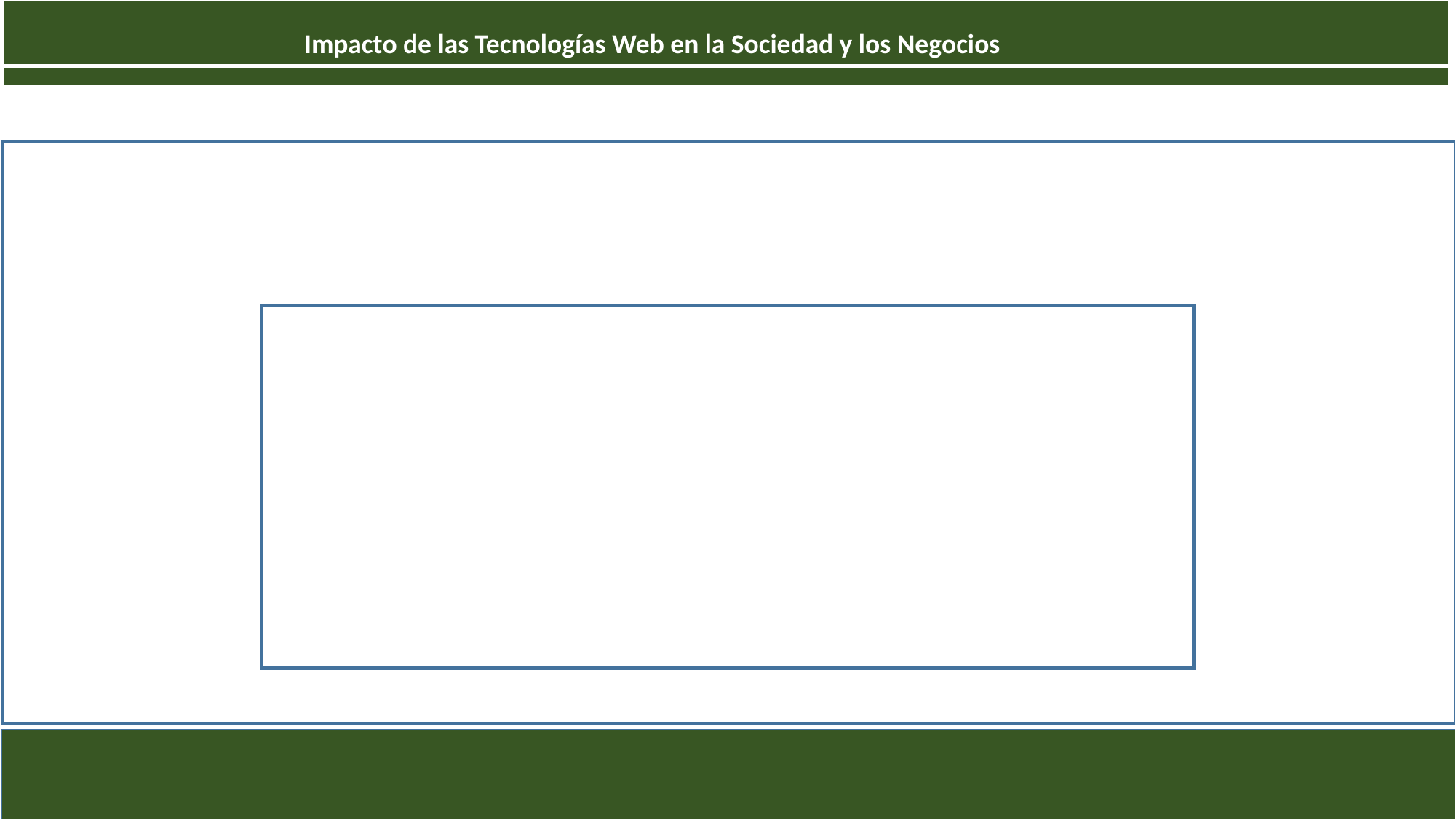

| Impacto de las Tecnologías Web en la Sociedad y los Negocios |
| --- |
|  |
| Transformación Digital en los Negocios | Marketing Digital y Análisis de Datos | Innovación y Desarrollo de Productos |
| --- | --- | --- |